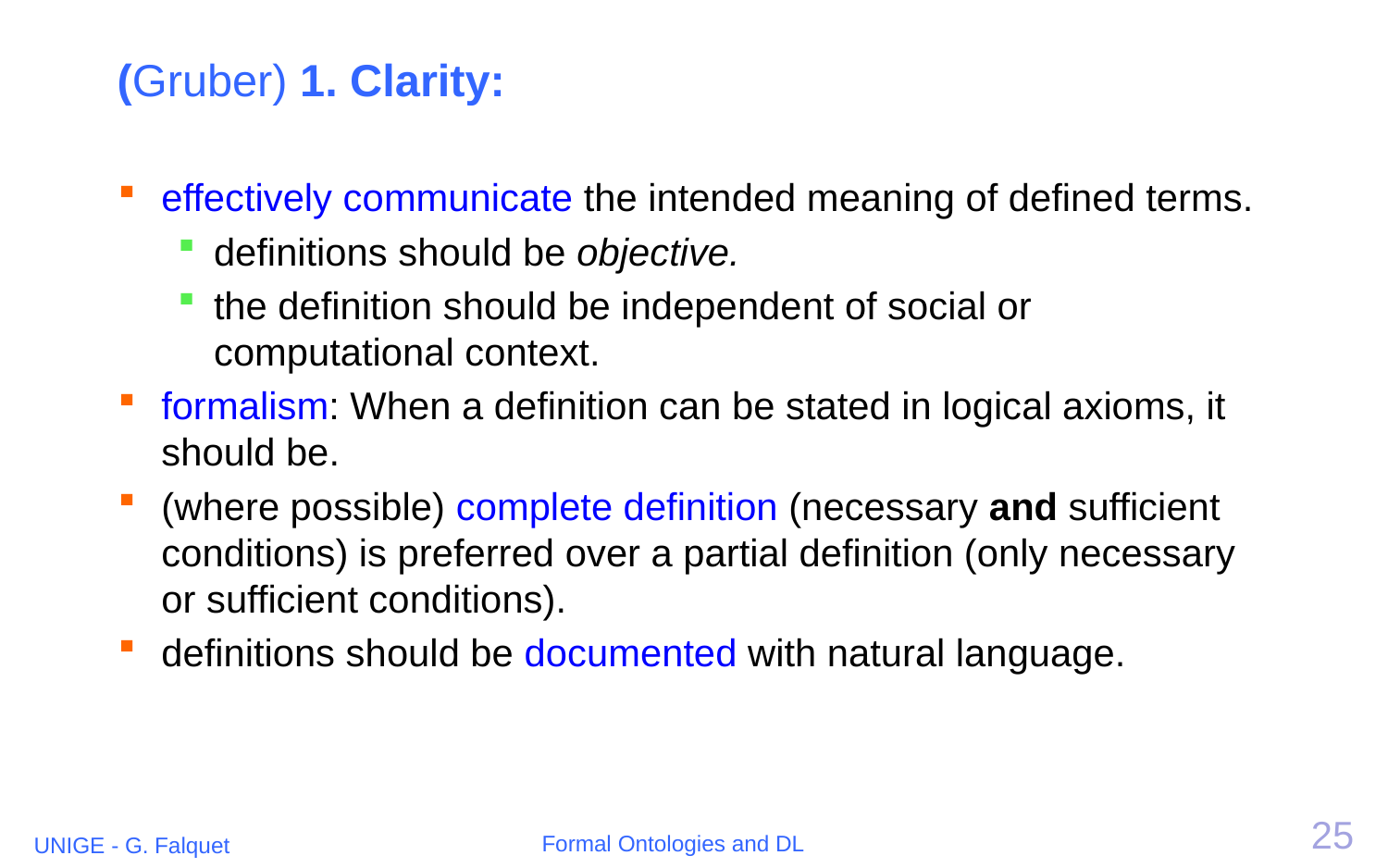

# (Gruber) 1. Clarity:
effectively communicate the intended meaning of defined terms.
definitions should be objective.
the definition should be independent of social or computational context.
formalism: When a definition can be stated in logical axioms, it should be.
(where possible) complete definition (necessary and sufficient conditions) is preferred over a partial definition (only necessary or sufficient conditions).
definitions should be documented with natural language.
25
Formal Ontologies and DL
UNIGE - G. Falquet